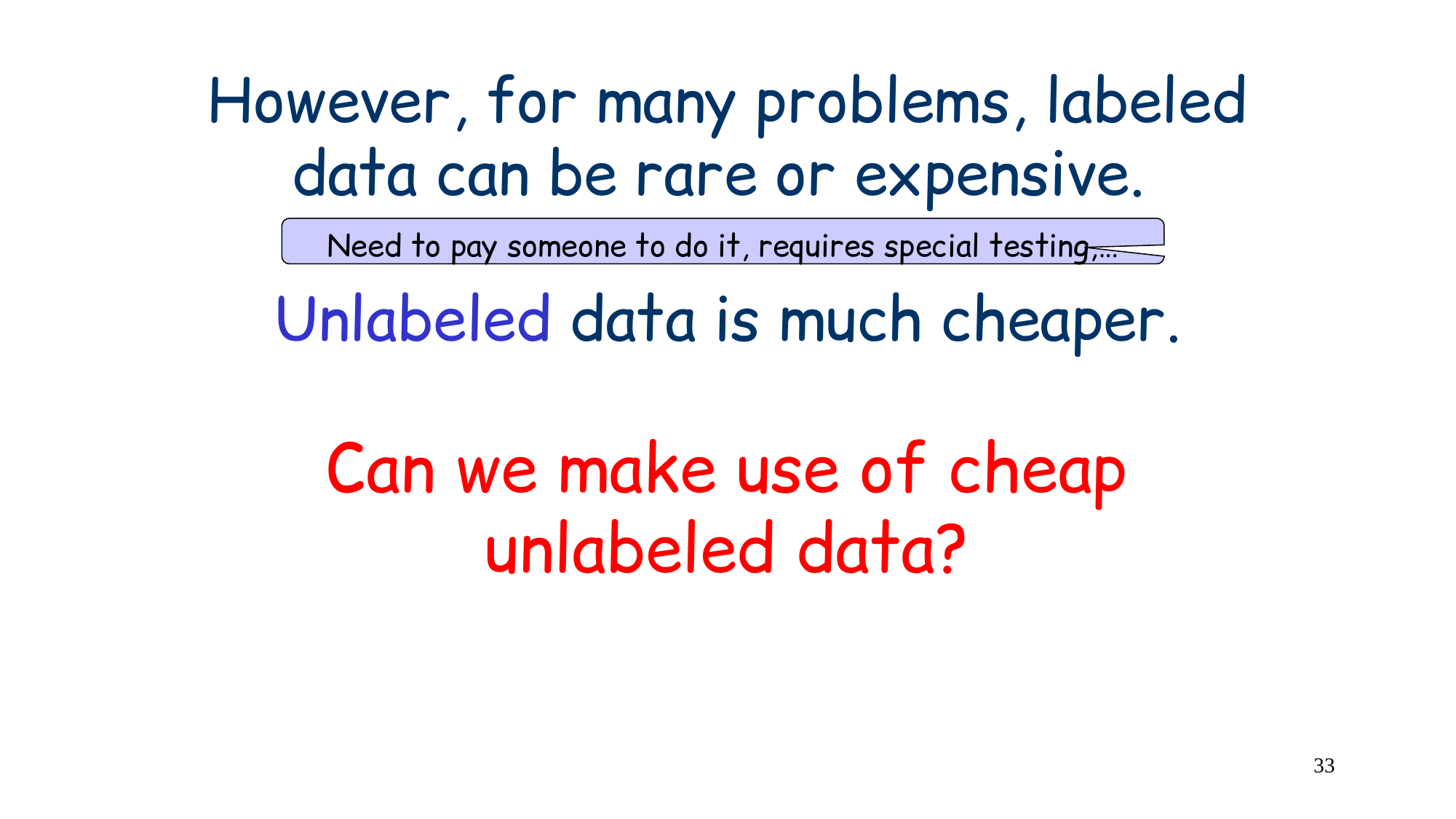

However, for many problems, labeled data can be rare or expensive.
Unlabeled data is much cheaper.
Can we make use of cheap unlabeled data?
Need to pay someone to do it, requires special testing,…
33